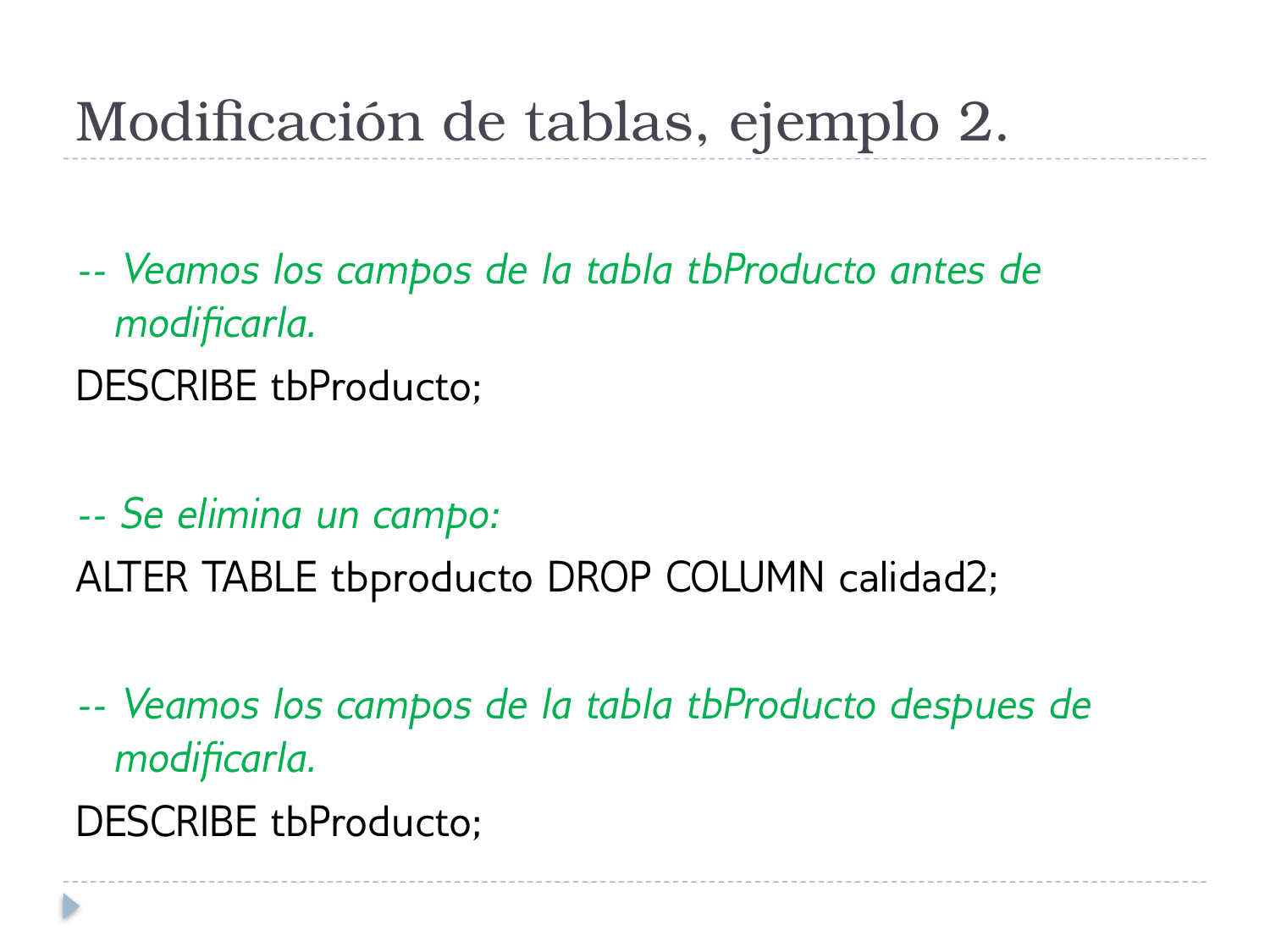

# Modificación de tablas, ejemplo 2.

-- Veamos los campos de la tabla tbProducto antes de modificarla.
DESCRIBE tbProducto;

-- Se elimina un campo:
ALTER TABLE tbproducto DROP COLUMN calidad2;

-- Veamos los campos de la tabla tbProducto despues de modificarla.
DESCRIBE tbProducto;